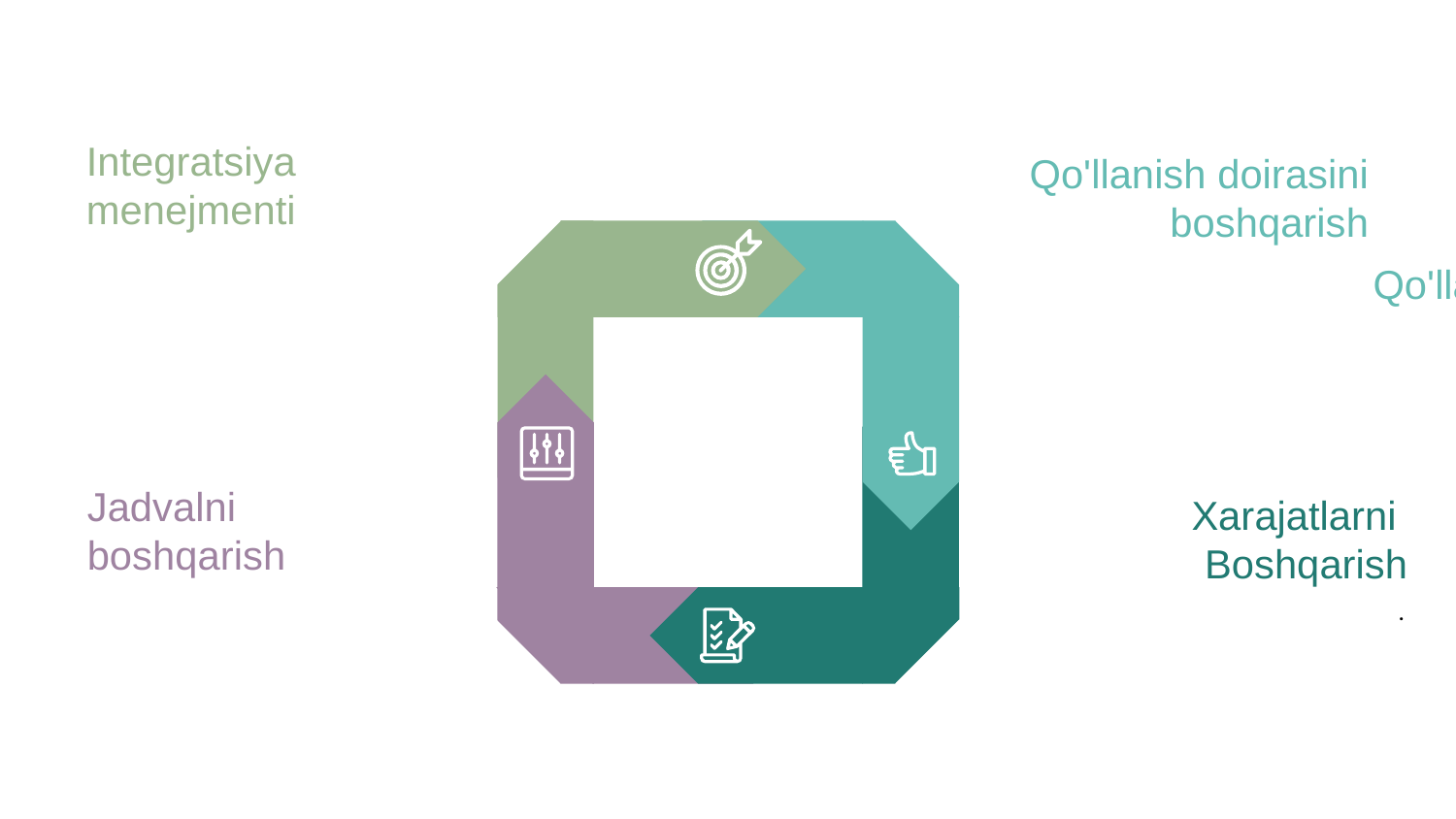

Integratsiya menejmenti

Qo'llanish doirasini boshqarish

Qo'llanish doirasini boshqarish

Jadvalni boshqarish

Xarajatlarni
Boshqarish

.